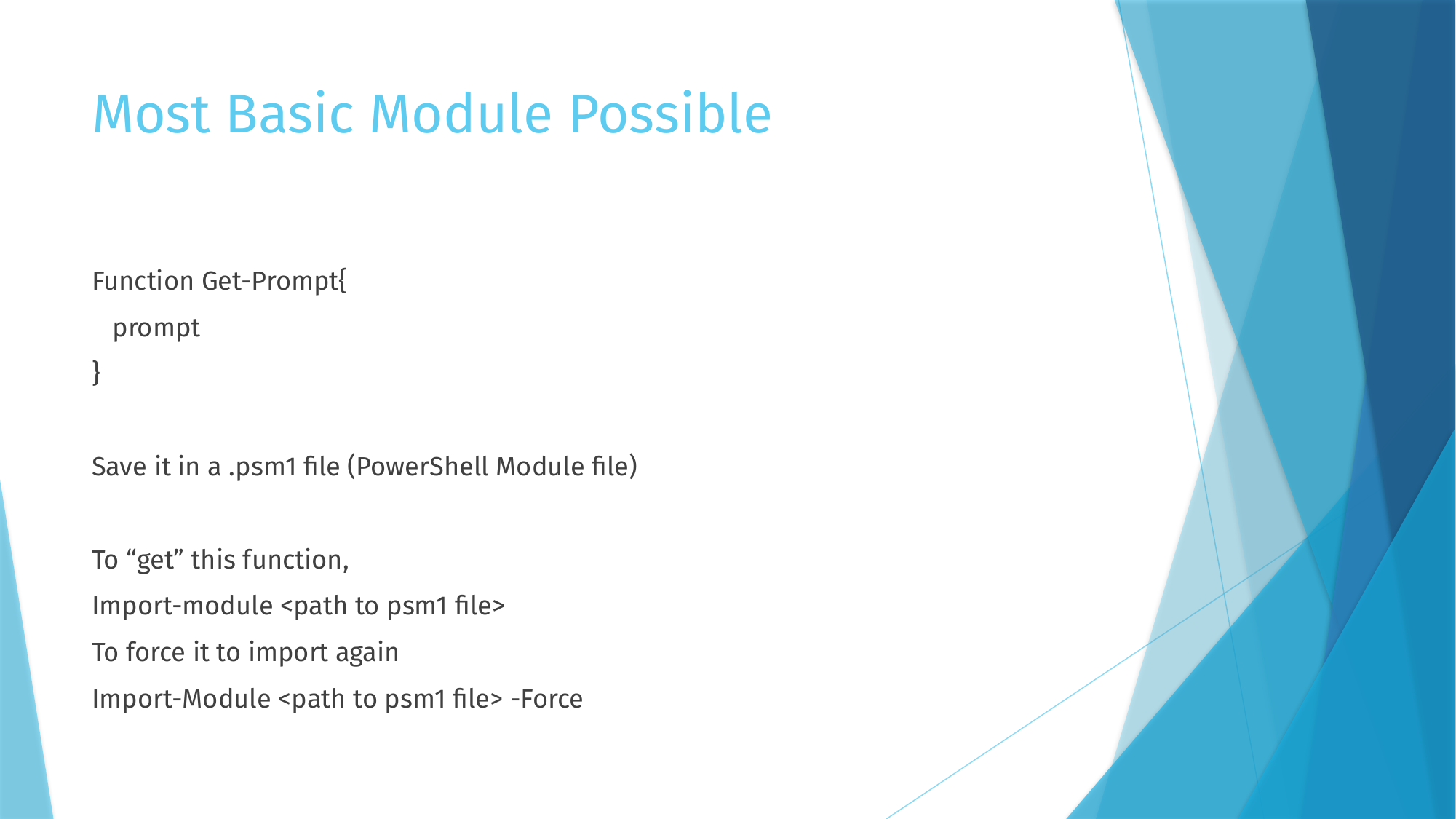

# Most Basic Module Possible
Function Get-Prompt{
   prompt
}

Save it in a .psm1 file (PowerShell Module file)

To “get” this function,
Import-module <path to psm1 file>
To force it to import again
Import-Module <path to psm1 file> -Force